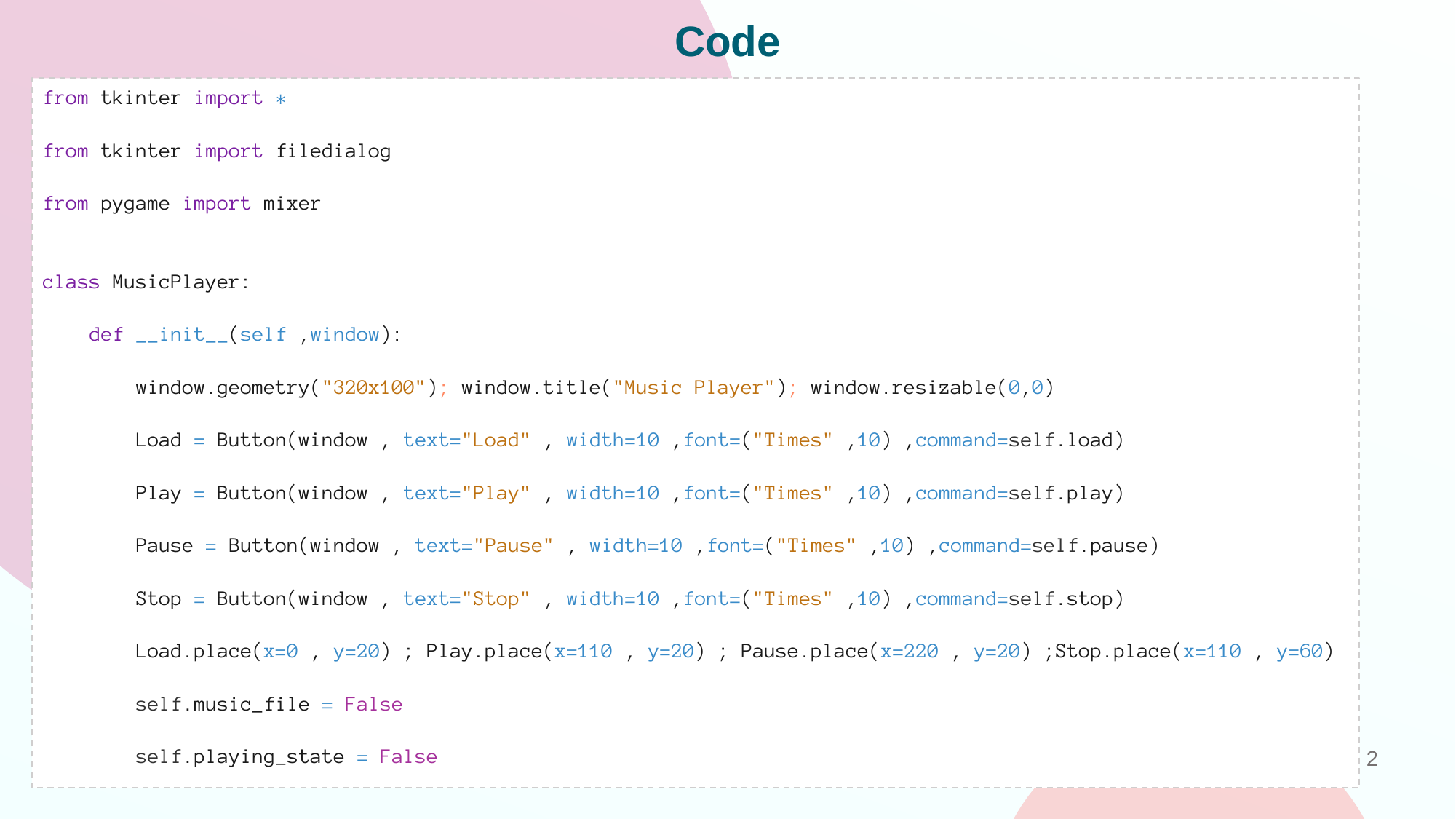

# Code
from tkinter import *
from tkinter import filedialog
from pygame import mixer
class MusicPlayer:
    def __init__(self ,window):
        window.geometry("320x100"); window.title("Music Player"); window.resizable(0,0)
        Load = Button(window , text="Load" , width=10 ,font=("Times" ,10) ,command=self.load)
        Play = Button(window , text="Play" , width=10 ,font=("Times" ,10) ,command=self.play)
        Pause = Button(window , text="Pause" , width=10 ,font=("Times" ,10) ,command=self.pause)
        Stop = Button(window , text="Stop" , width=10 ,font=("Times" ,10) ,command=self.stop)
        Load.place(x=0 , y=20) ; Play.place(x=110 , y=20) ; Pause.place(x=220 , y=20) ;Stop.place(x=110 , y=60)
        self.music_file = False
        self.playing_state = False

2